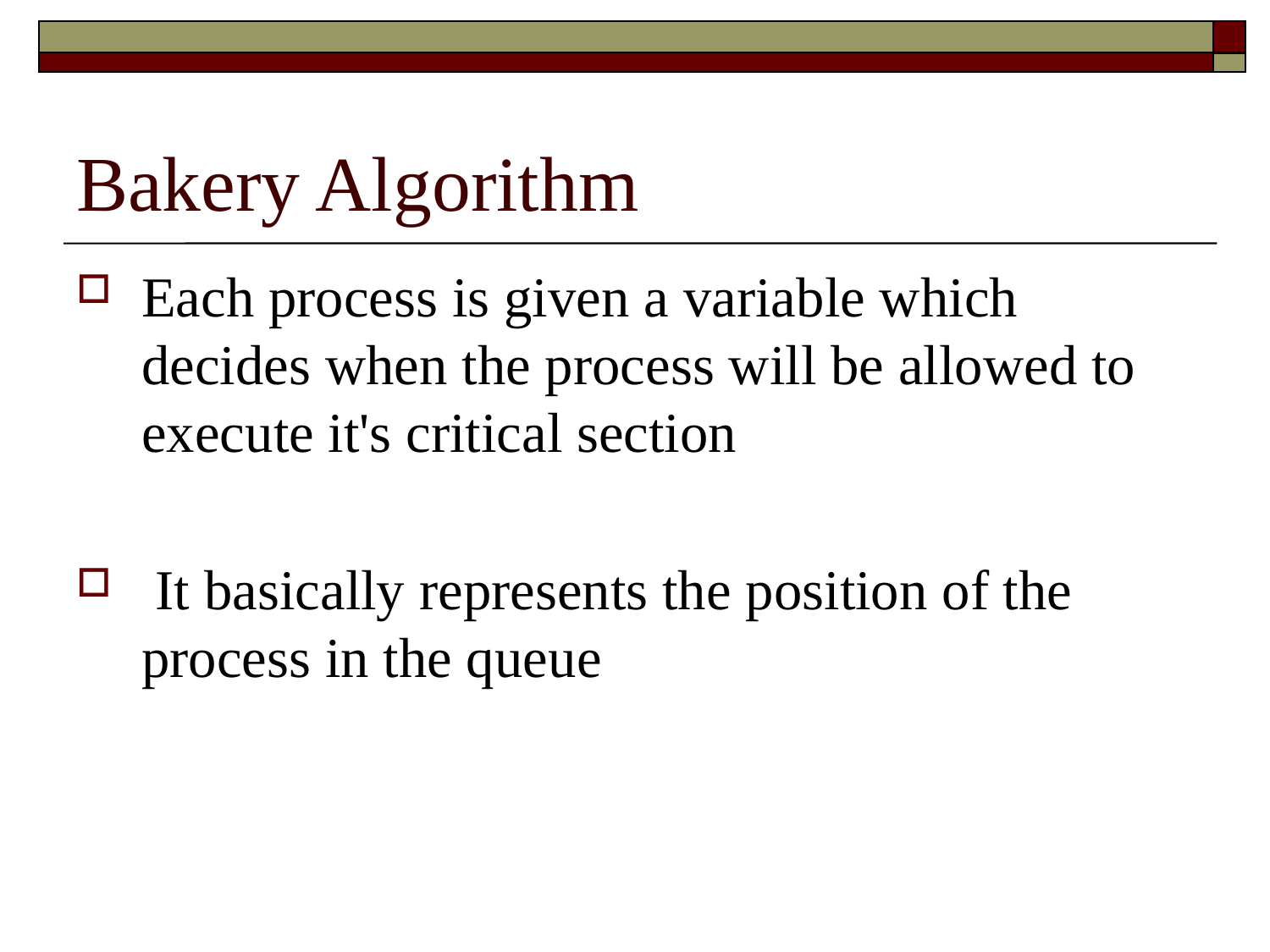

# Bakery Algorithm
Each process is given a variable which decides when the process will be allowed to execute it's critical section

 It basically represents the position of the process in the queue